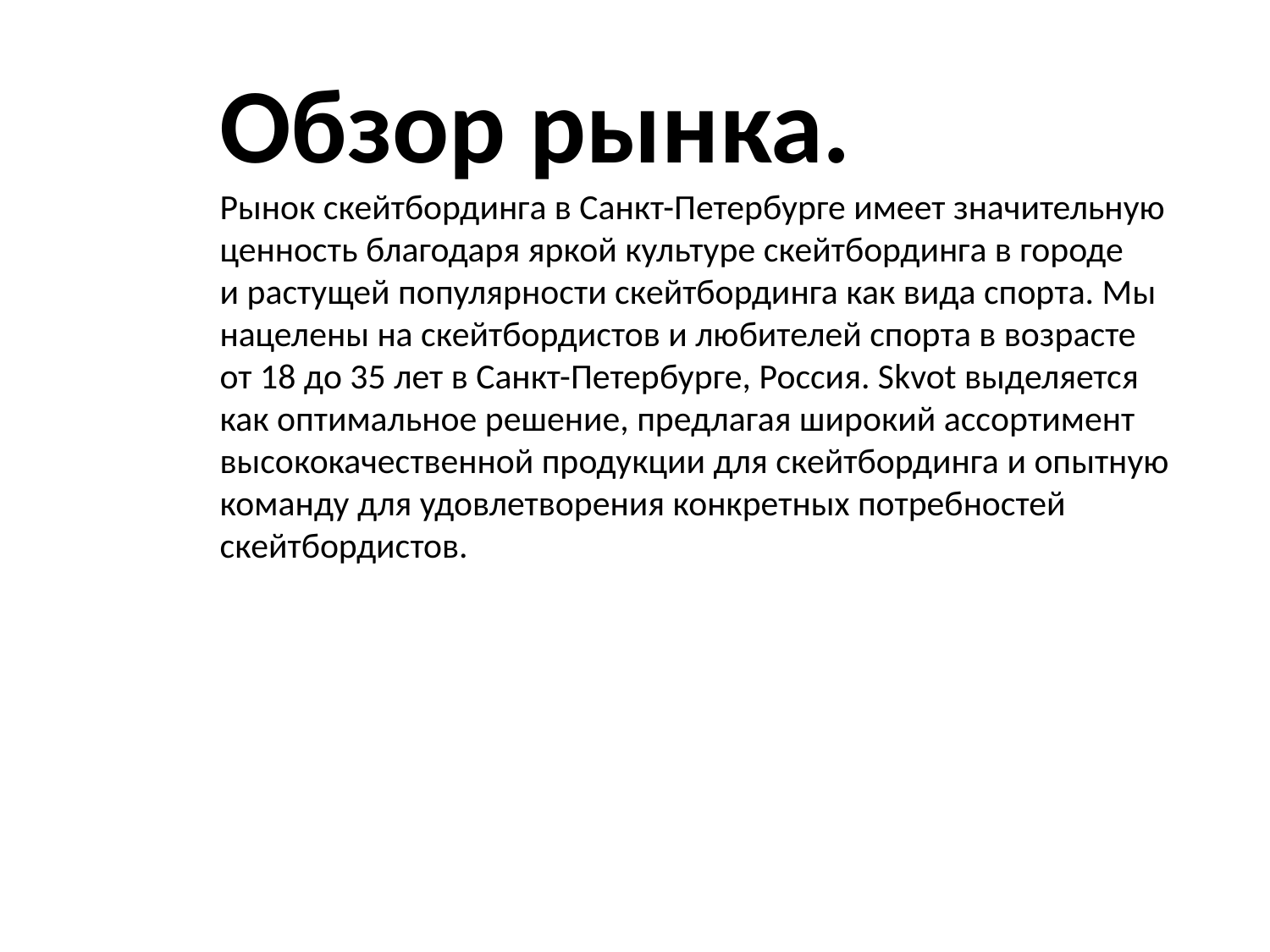

Обзор рынка.
Рынок скейтбординга в Санкт-Петербурге имеет значительную
ценность благодаря яркой культуре скейтбординга в городе
и растущей популярности скейтбординга как вида спорта. Мы
нацелены на скейтбордистов и любителей спорта в возрасте
от 18 до 35 лет в Санкт-Петербурге, Россия. Skvot выделяется
как оптимальное решение, предлагая широкий ассортимент
высококачественной продукции для скейтбординга и опытную
команду для удовлетворения конкретных потребностей
скейтбордистов.